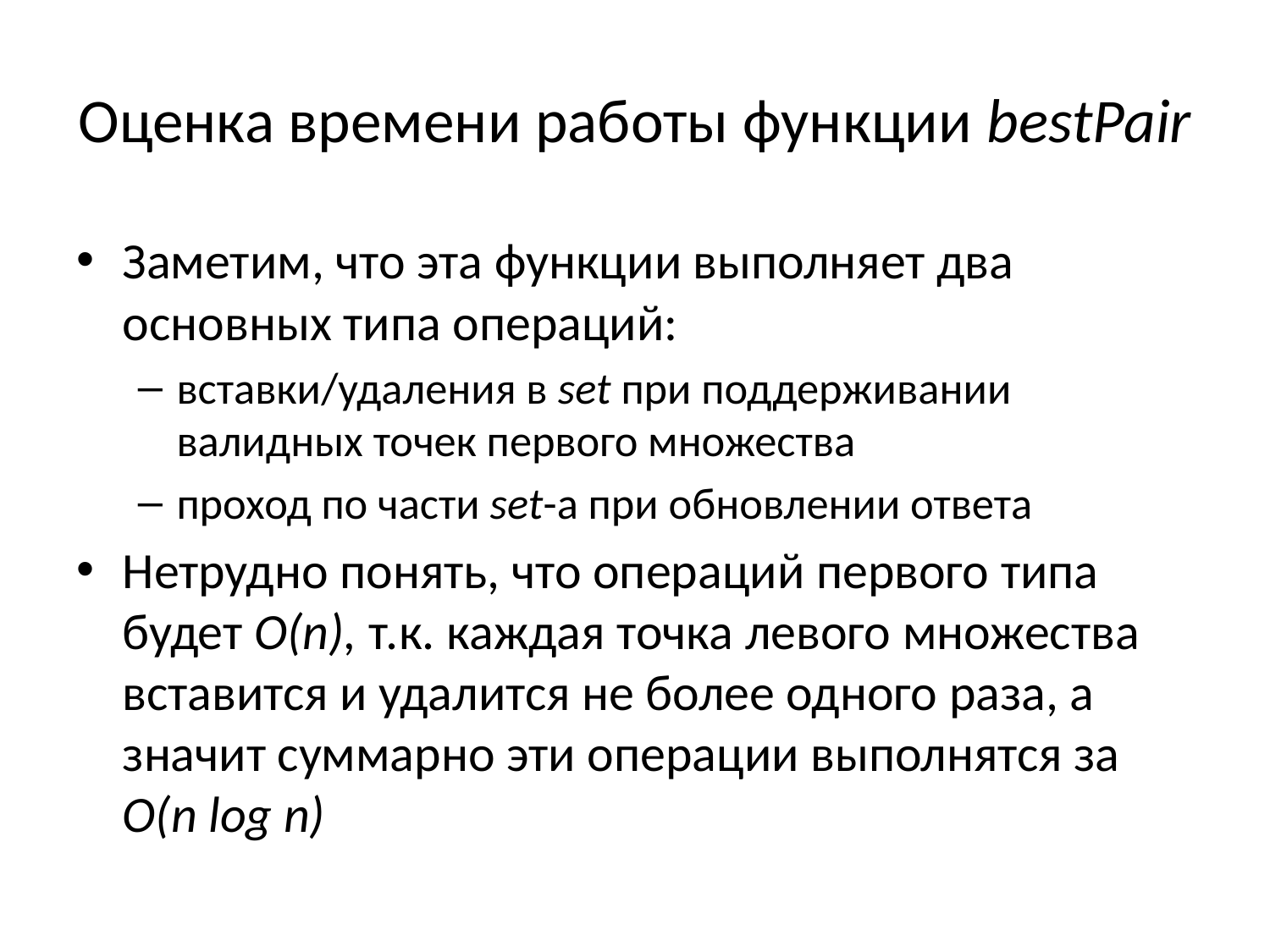

# Оценка времени работы функции bestPair
Заметим, что эта функции выполняет два основных типа операций:
вставки/удаления в set при поддерживании валидных точек первого множества
проход по части set-a при обновлении ответа
Нетрудно понять, что операций первого типа будет O(n), т.к. каждая точка левого множества вставится и удалится не более одного раза, а значит суммарно эти операции выполнятся за O(n log n)